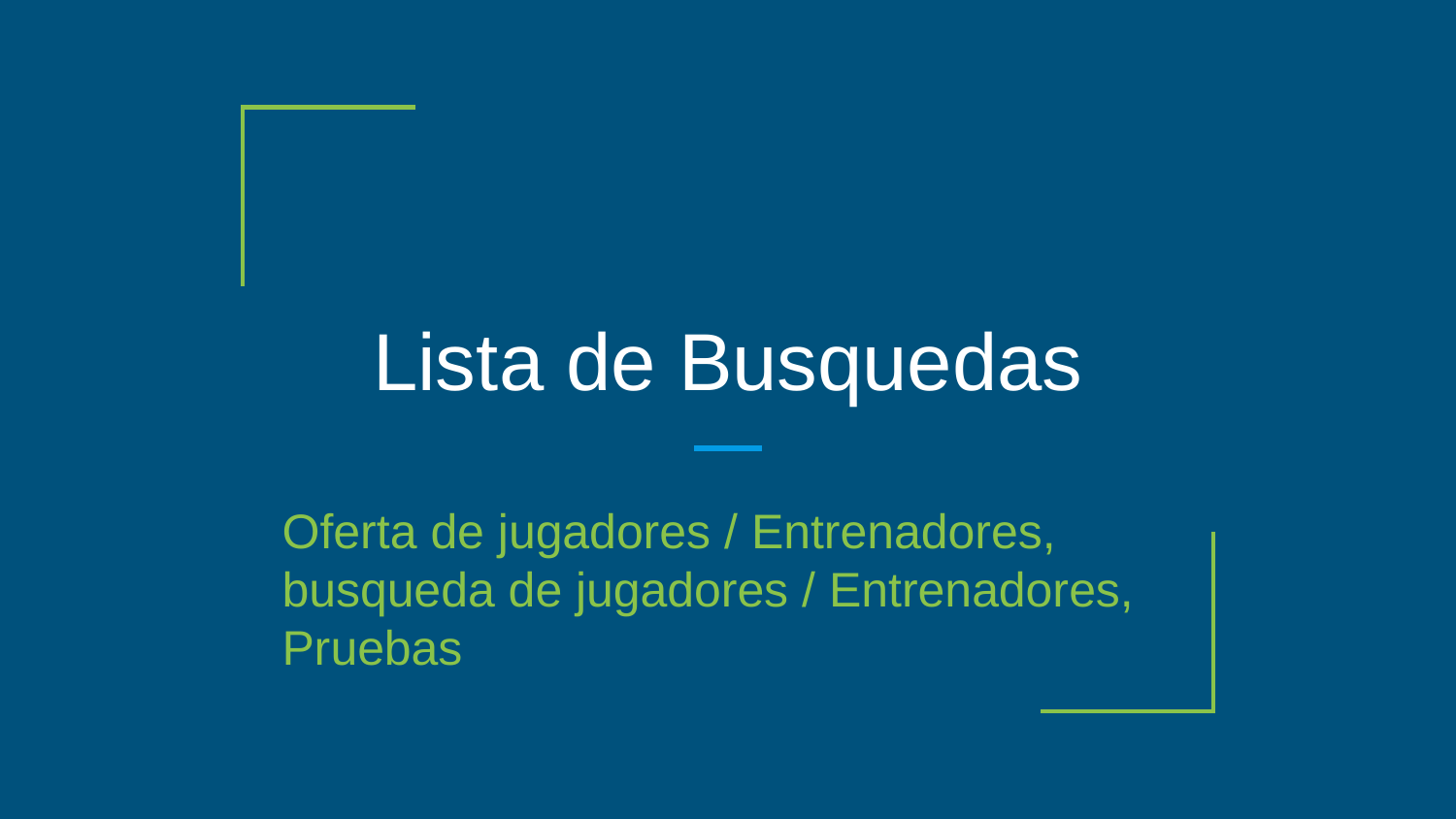

# Lista de Busquedas
Oferta de jugadores / Entrenadores, busqueda de jugadores / Entrenadores, Pruebas